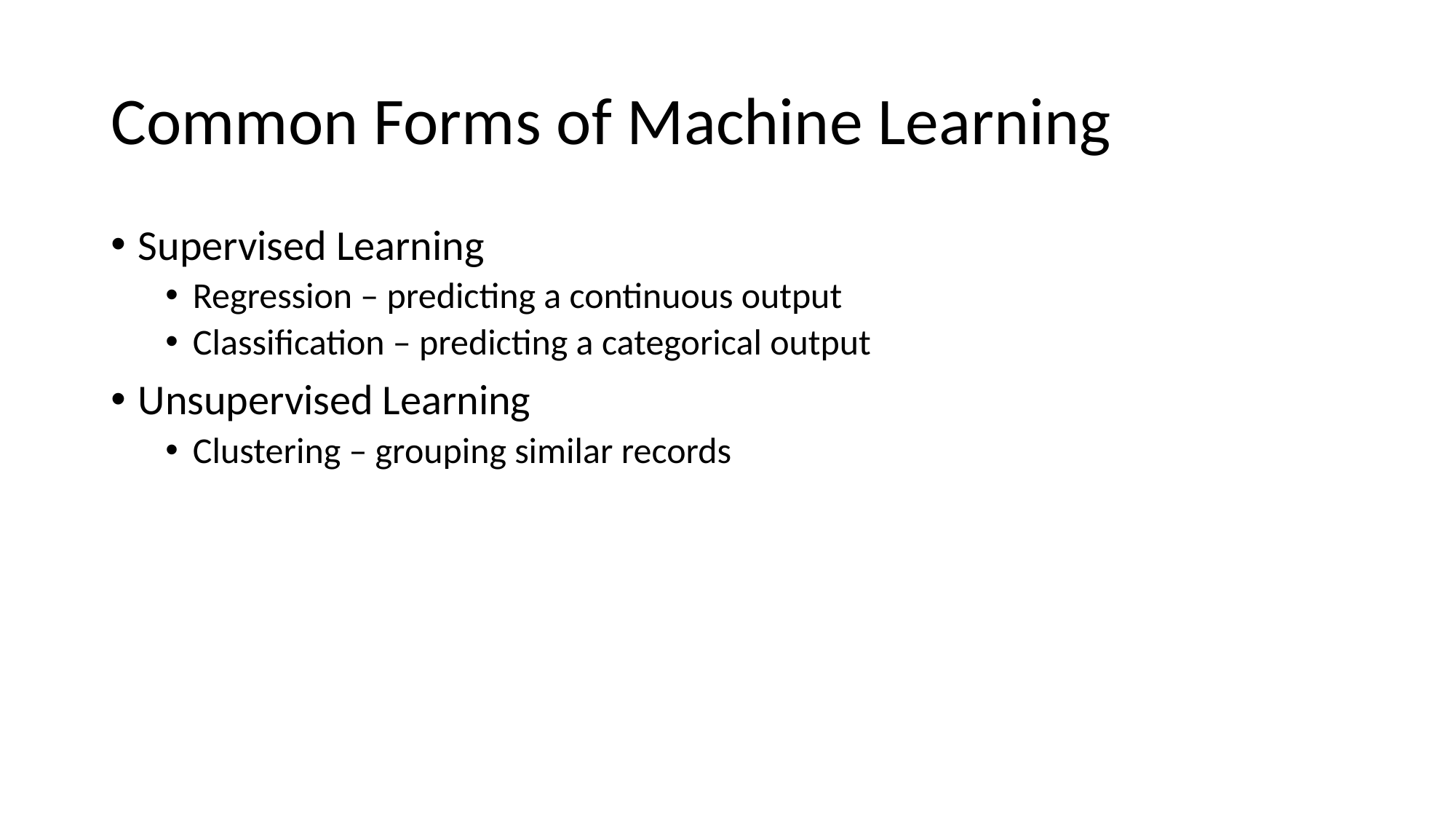

# Common Forms of Machine Learning
Supervised Learning
Regression – predicting a continuous output
Classification – predicting a categorical output
Unsupervised Learning
Clustering – grouping similar records